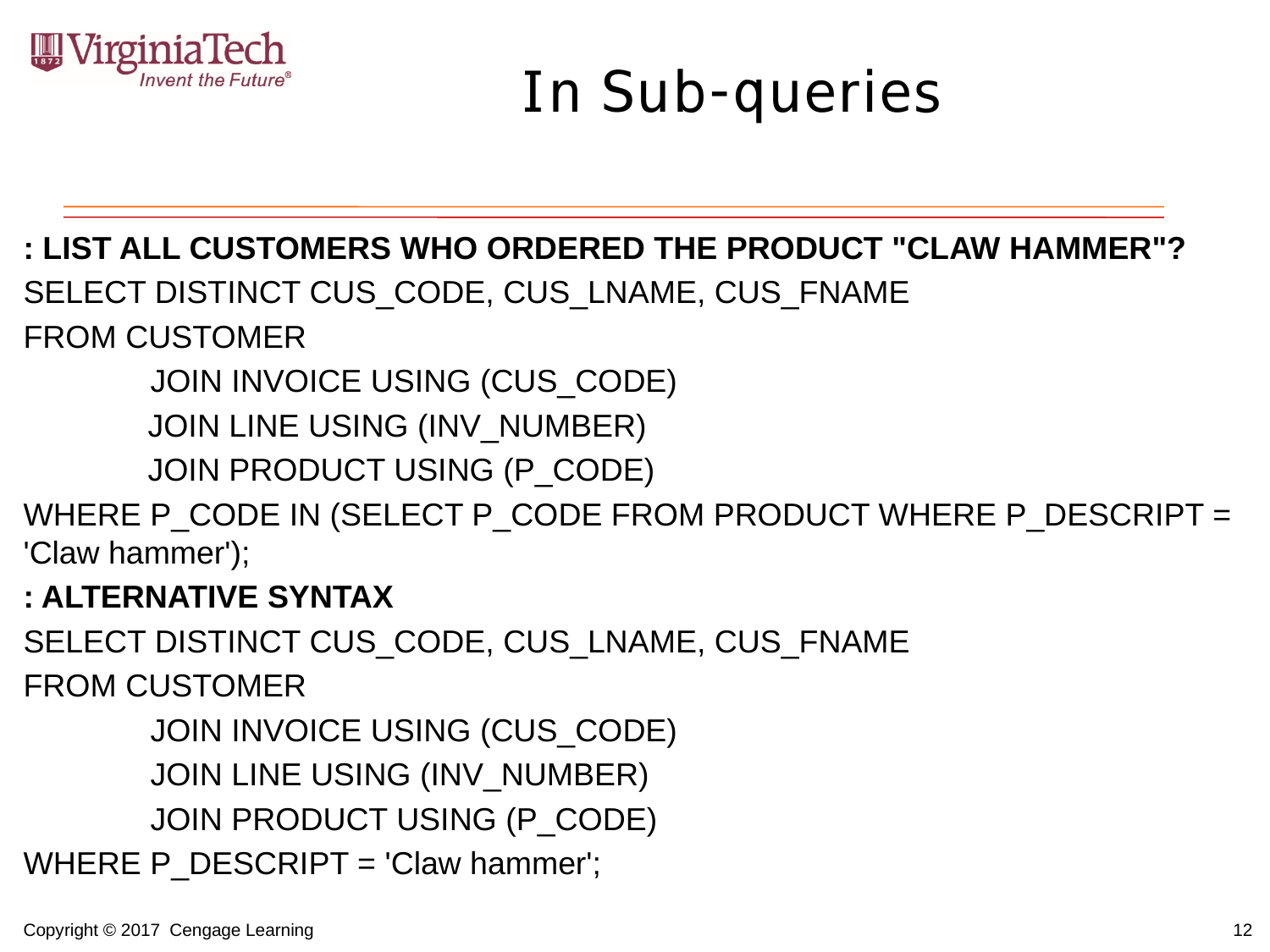

# In Sub-queries
: LIST ALL CUSTOMERS WHO ORDERED THE PRODUCT "CLAW HAMMER"?
SELECT DISTINCT CUS_CODE, CUS_LNAME, CUS_FNAME
FROM CUSTOMER
	JOIN INVOICE USING (CUS_CODE)
              JOIN LINE USING (INV_NUMBER)
              JOIN PRODUCT USING (P_CODE)
WHERE P_CODE IN (SELECT P_CODE FROM PRODUCT WHERE P_DESCRIPT = 'Claw hammer');
: ALTERNATIVE SYNTAX
SELECT DISTINCT CUS_CODE, CUS_LNAME, CUS_FNAME
FROM CUSTOMER
	JOIN INVOICE USING (CUS_CODE)
	JOIN LINE USING (INV_NUMBER)
	JOIN PRODUCT USING (P_CODE)
WHERE P_DESCRIPT = 'Claw hammer';

12
Copyright © 2017  Cengage Learning